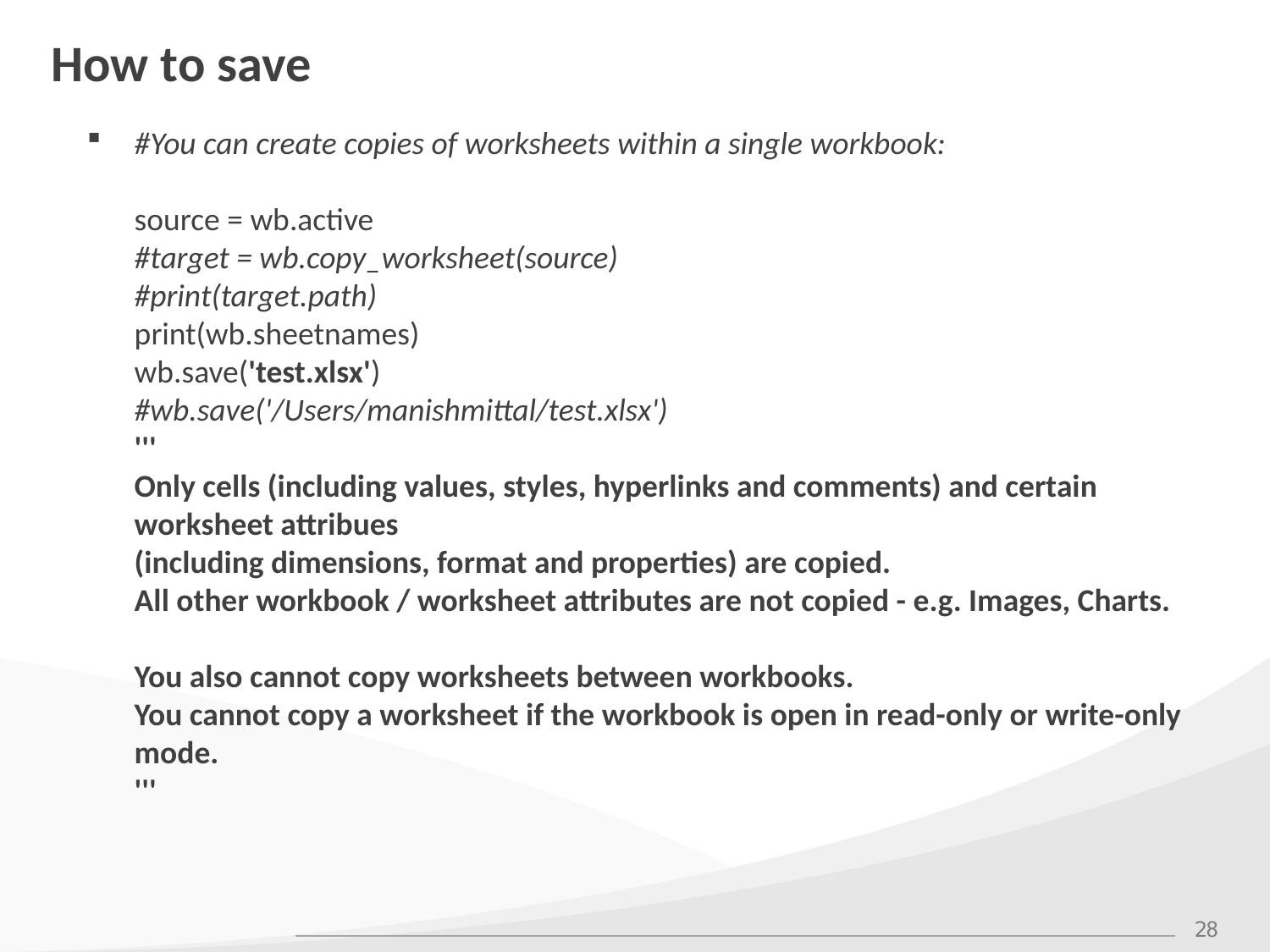

# How to save
#You can create copies of worksheets within a single workbook:
source = wb.active
#target = wb.copy_worksheet(source)
#print(target.path)
print(wb.sheetnames)
wb.save('test.xlsx')
#wb.save('/Users/manishmittal/test.xlsx')
'''
Only cells (including values, styles, hyperlinks and comments) and certain worksheet attribues
(including dimensions, format and properties) are copied.
All other workbook / worksheet attributes are not copied - e.g. Images, Charts.
You also cannot copy worksheets between workbooks.
You cannot copy a worksheet if the workbook is open in read-only or write-only mode.
'''